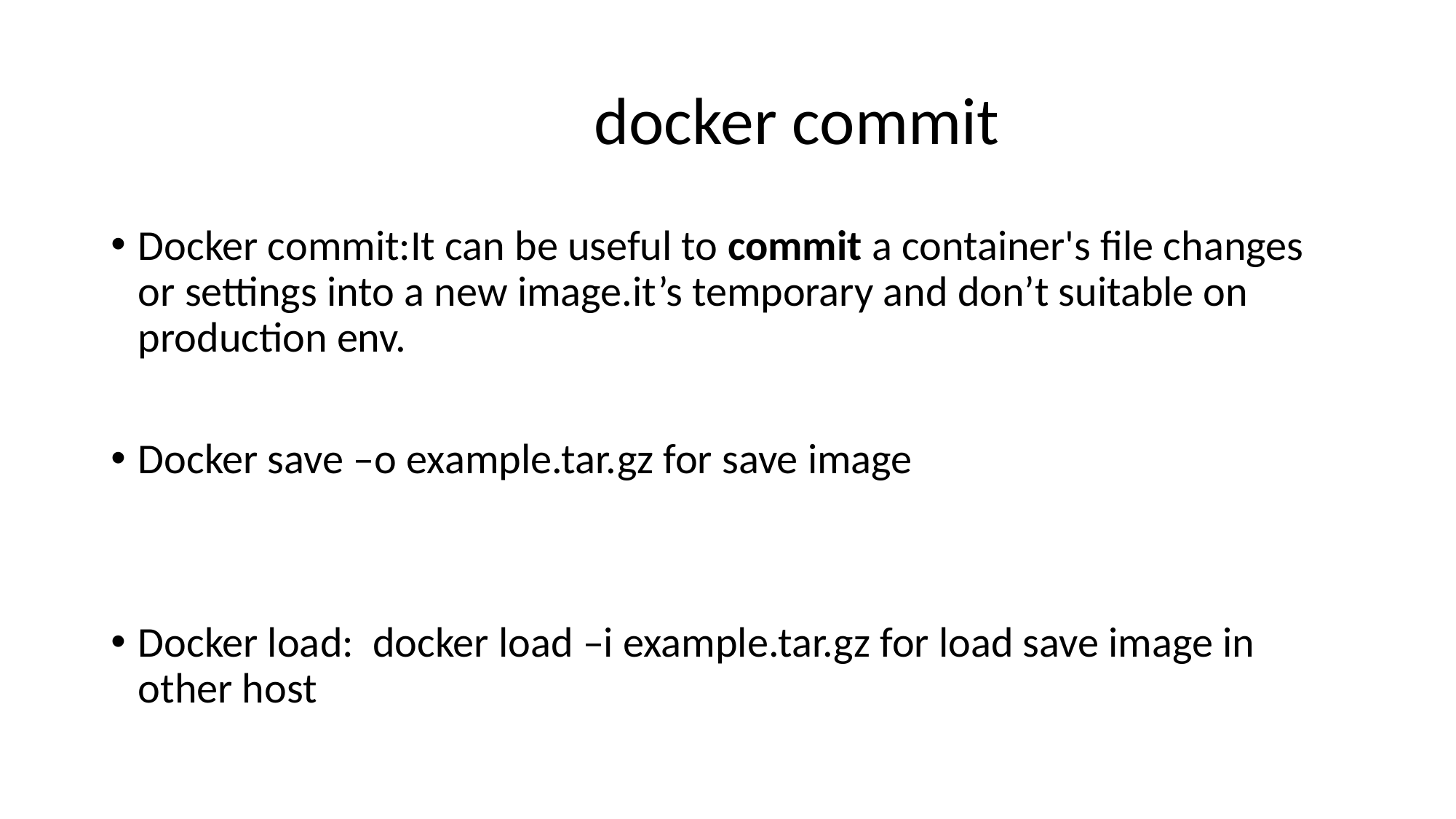

# docker commit
Docker commit:It can be useful to commit a container's file changes or settings into a new image.it’s temporary and don’t suitable on production env.

Docker save –o example.tar.gz for save image

Docker load:  docker load –i example.tar.gz for load save image in other host